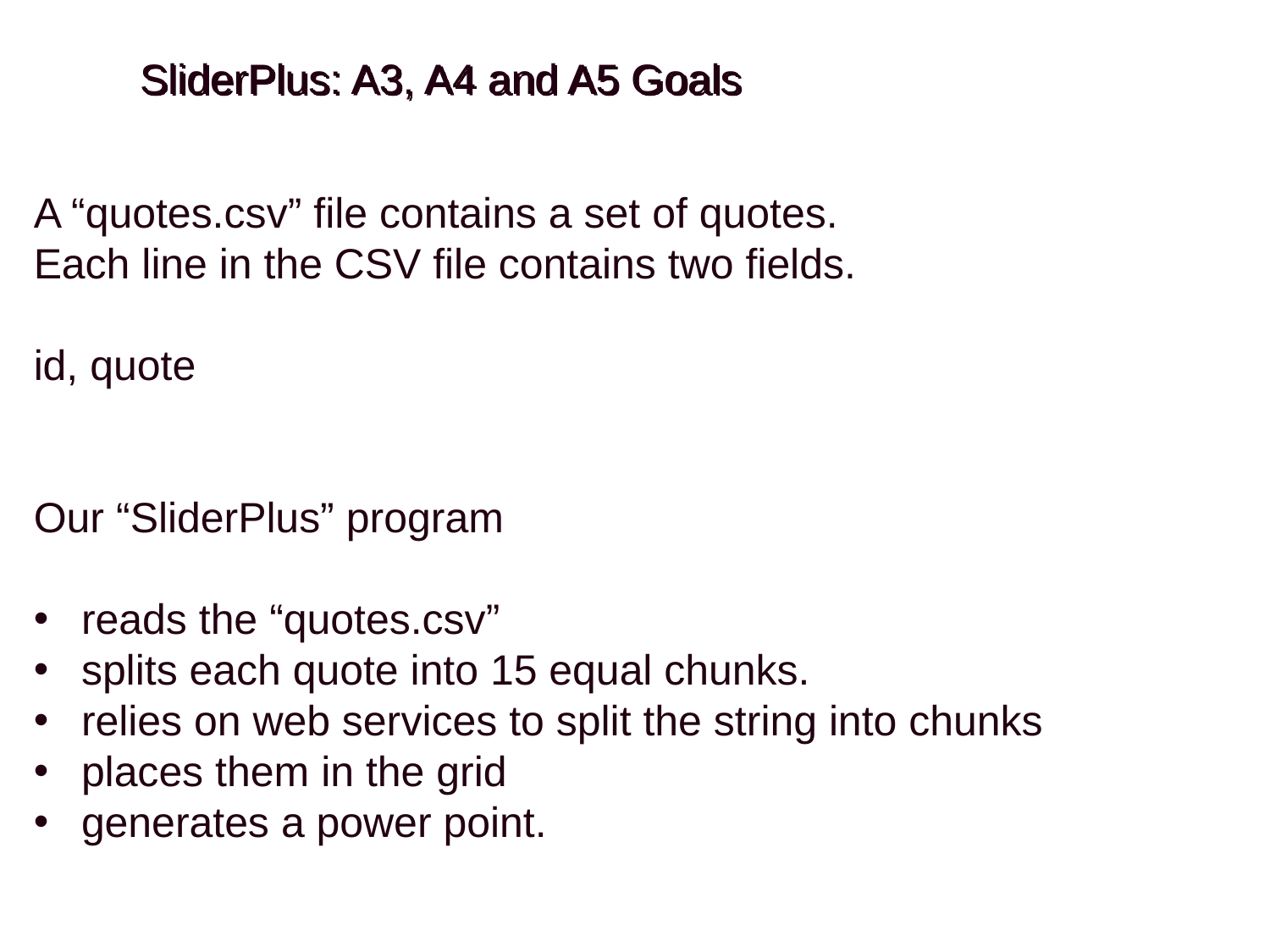

# SliderPlus: A3, A4 and A5 Goals
A “quotes.csv” file contains a set of quotes.
Each line in the CSV file contains two fields.

id, quote

Our “SliderPlus” program

reads the “quotes.csv”
splits each quote into 15 equal chunks.
relies on web services to split the string into chunks
places them in the grid
generates a power point.